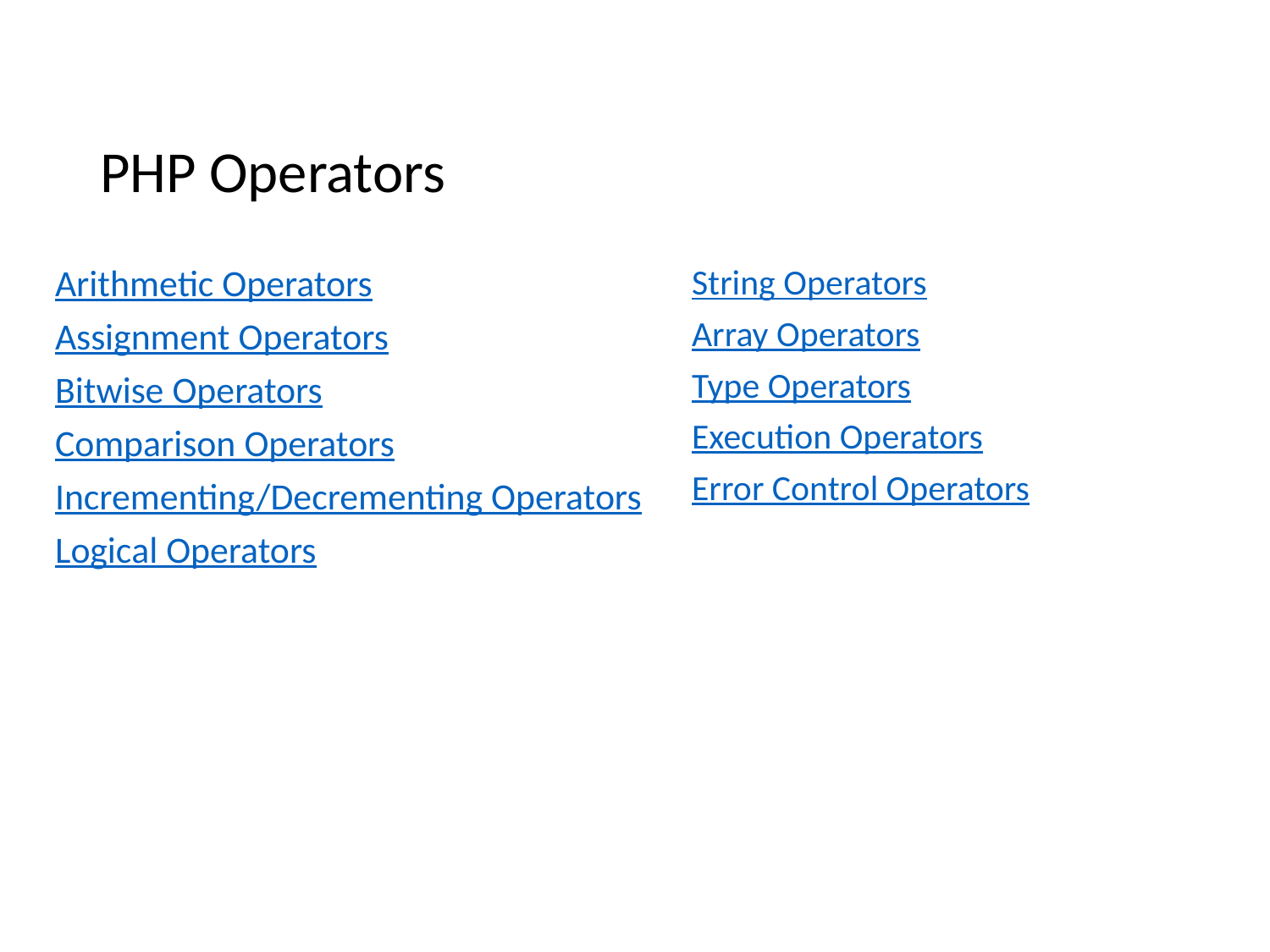

# PHP Operators
Arithmetic Operators
Assignment Operators
Bitwise Operators
Comparison Operators
Incrementing/Decrementing Operators
Logical Operators

String Operators
Array Operators
Type Operators
Execution Operators
Error Control Operators